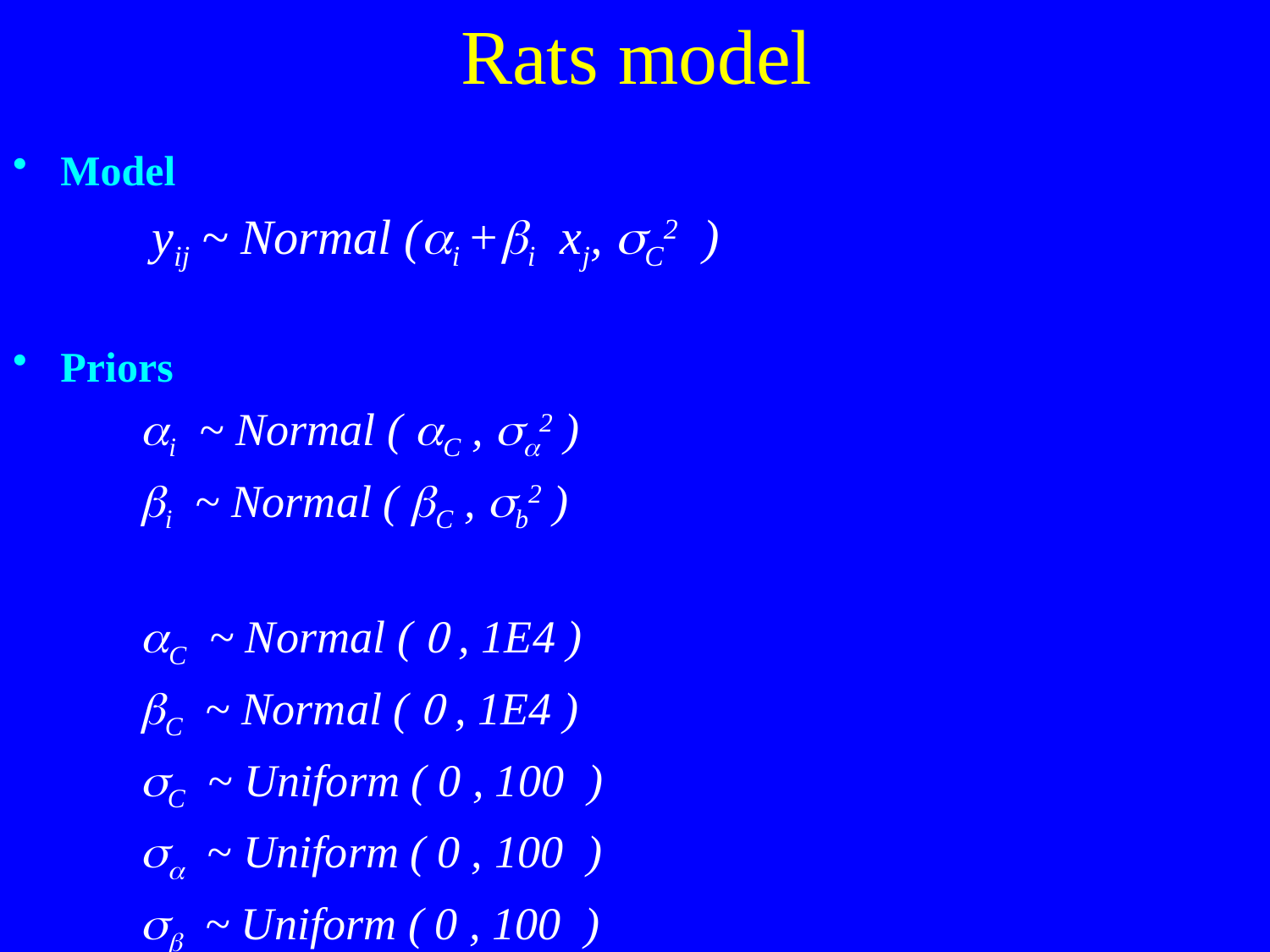

# Rats model
Model
 yij ~ Normal (αi +βi xj, σC2 )

Priors
αi ~ Normal ( αC , σα2 )
βi ~ Normal ( βC , σb2 )

αC ~ Normal ( 0 , 1E4 )
βC ~ Normal ( 0 , 1E4 )
σC ~ Uniform ( 0 , 100 )
σα ~ Uniform ( 0 , 100 )
σβ ~ Uniform ( 0 , 100 )